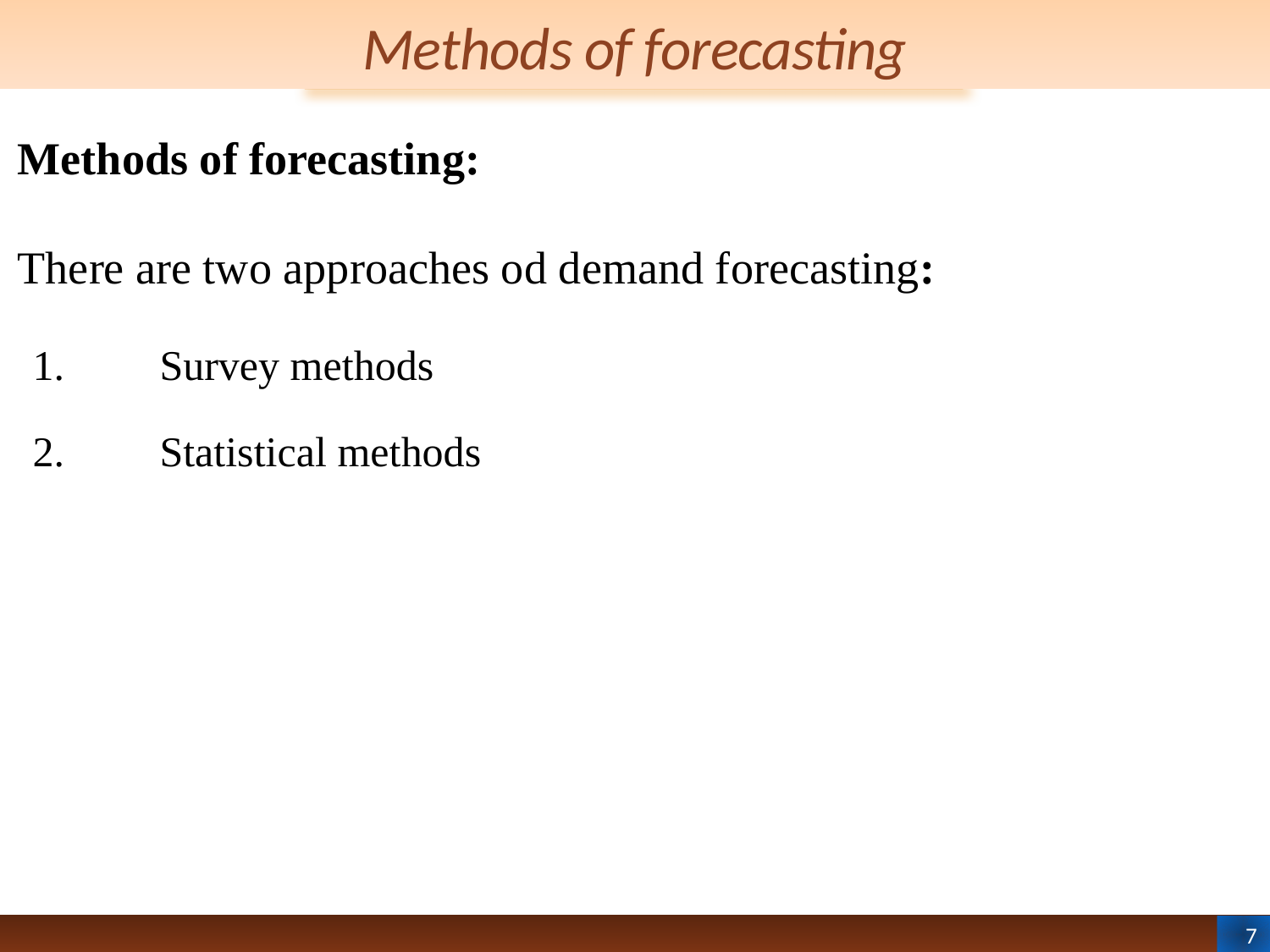

# Methods of forecasting
Methods of forecasting:
There are two approaches od demand forecasting:
1.	Survey methods
2.	Statistical methods

7